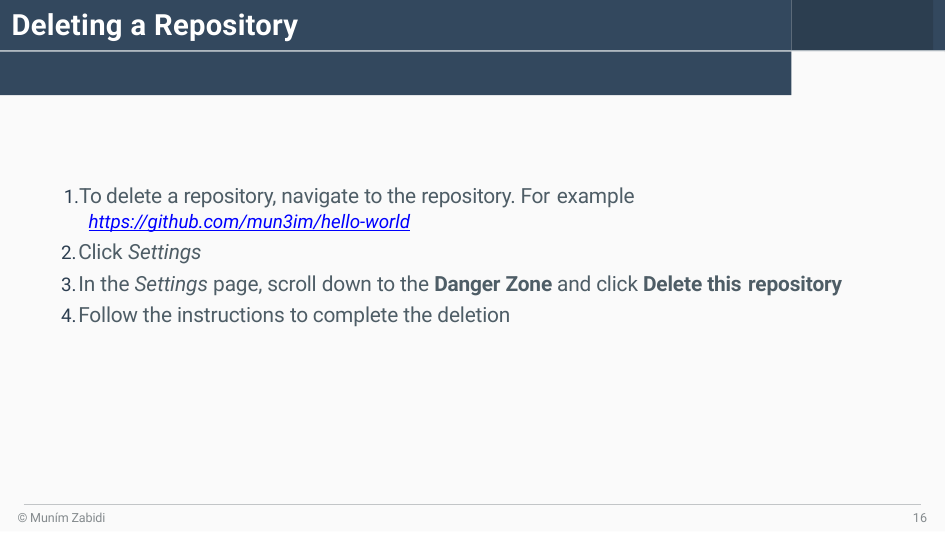

# Deleting a Repository

To delete a repository, navigate to the repository. For example
https://github.com/mun3im/hello-world
Click Settings
In the Settings page, scroll down to the Danger Zone and click Delete this repository
Follow the instructions to complete the deletion

© Muním Zabidi
16